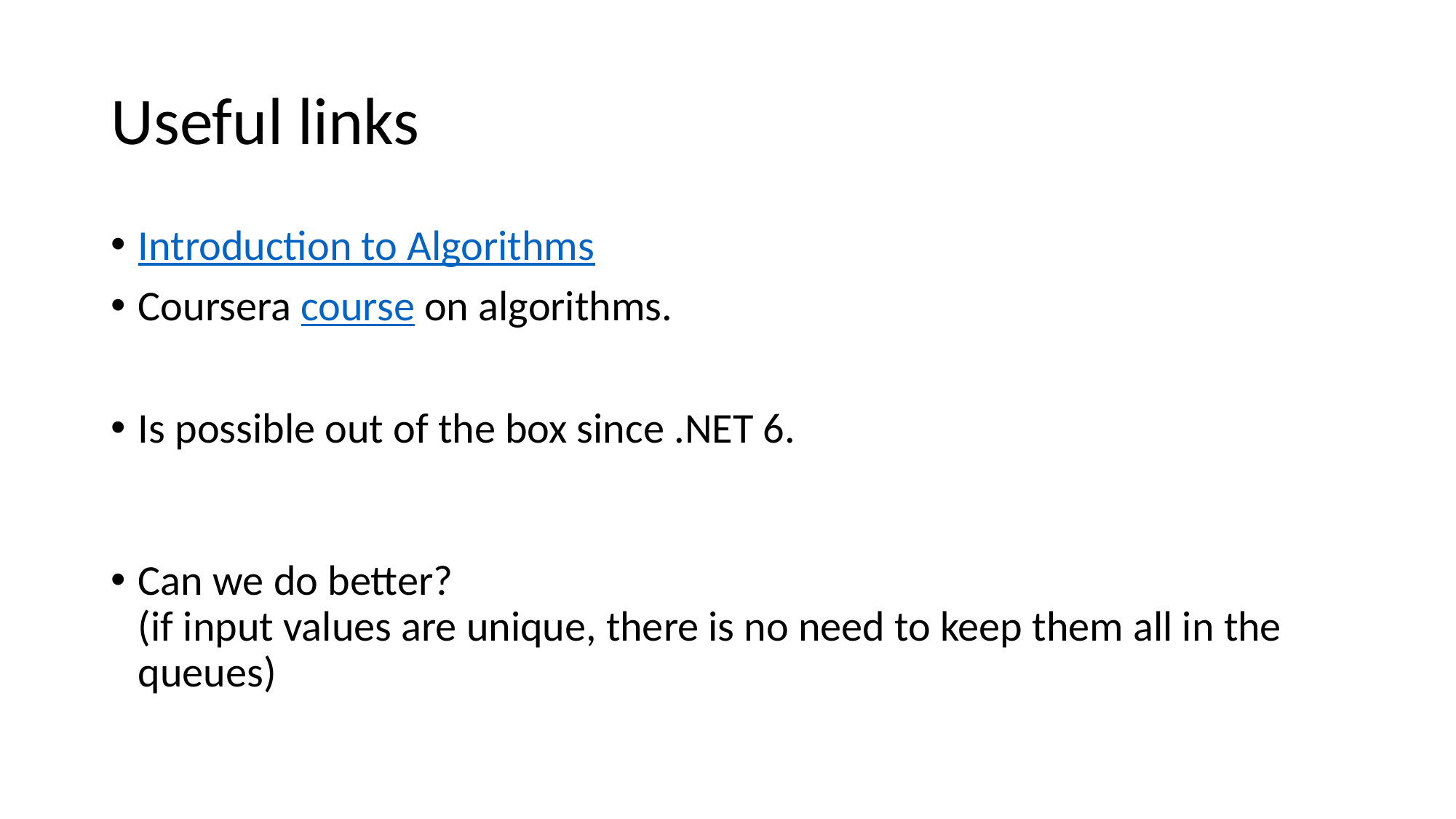

# Useful links
Introduction to Algorithms
Coursera course on algorithms.

Is possible out of the box since .NET 6.
Can we do better?
(if input values are unique, there is no need to keep them all in the queues)